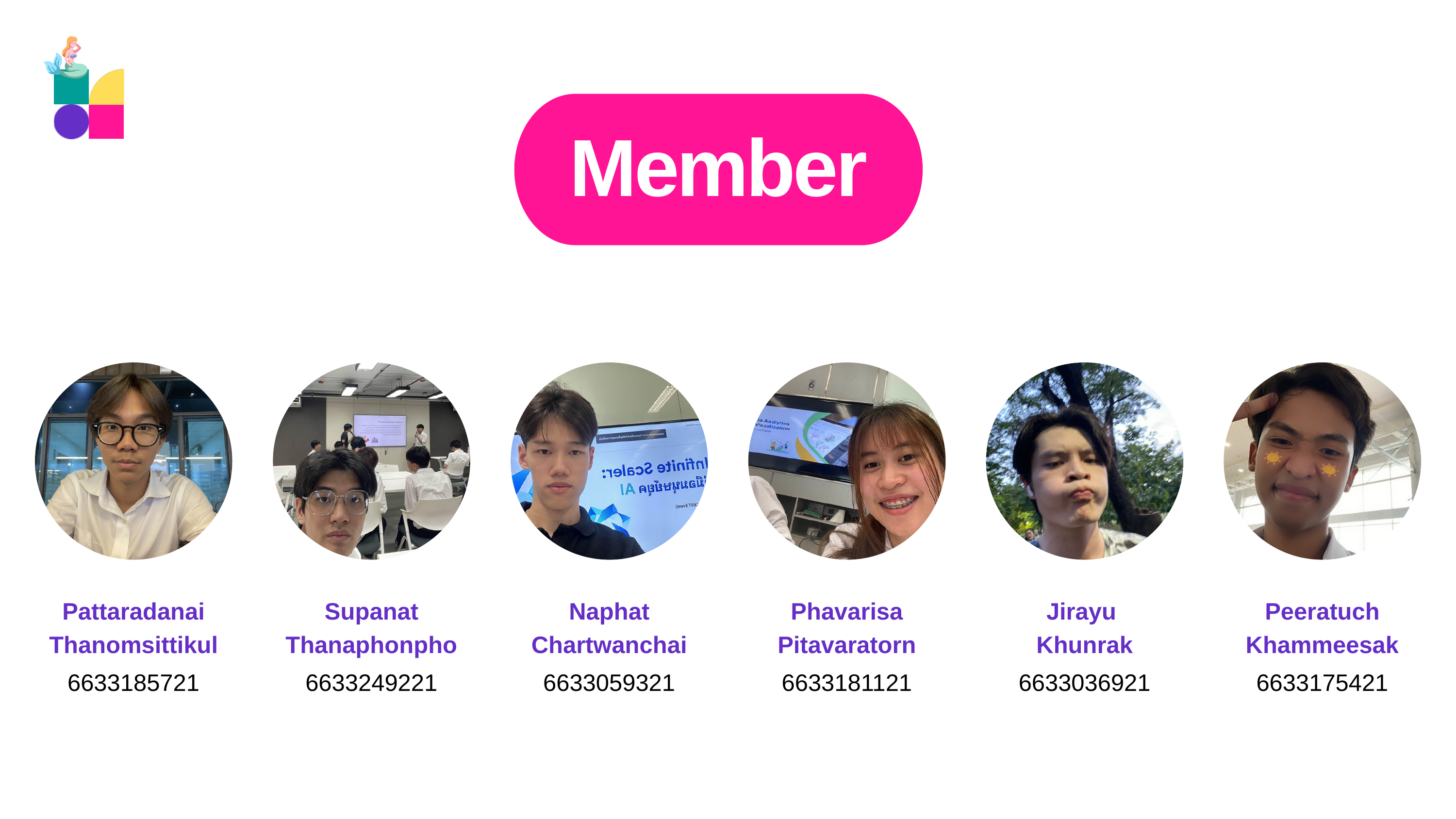

Member

Pattaradanai
Thanomsittikul
6633185721

Supanat Thanaphonpho
6633249221

Naphat Chartwanchai
6633059321

Phavarisa Pitavaratorn
6633181121

Jirayu
Khunrak
6633036921

Peeratuch Khammeesak
6633175421